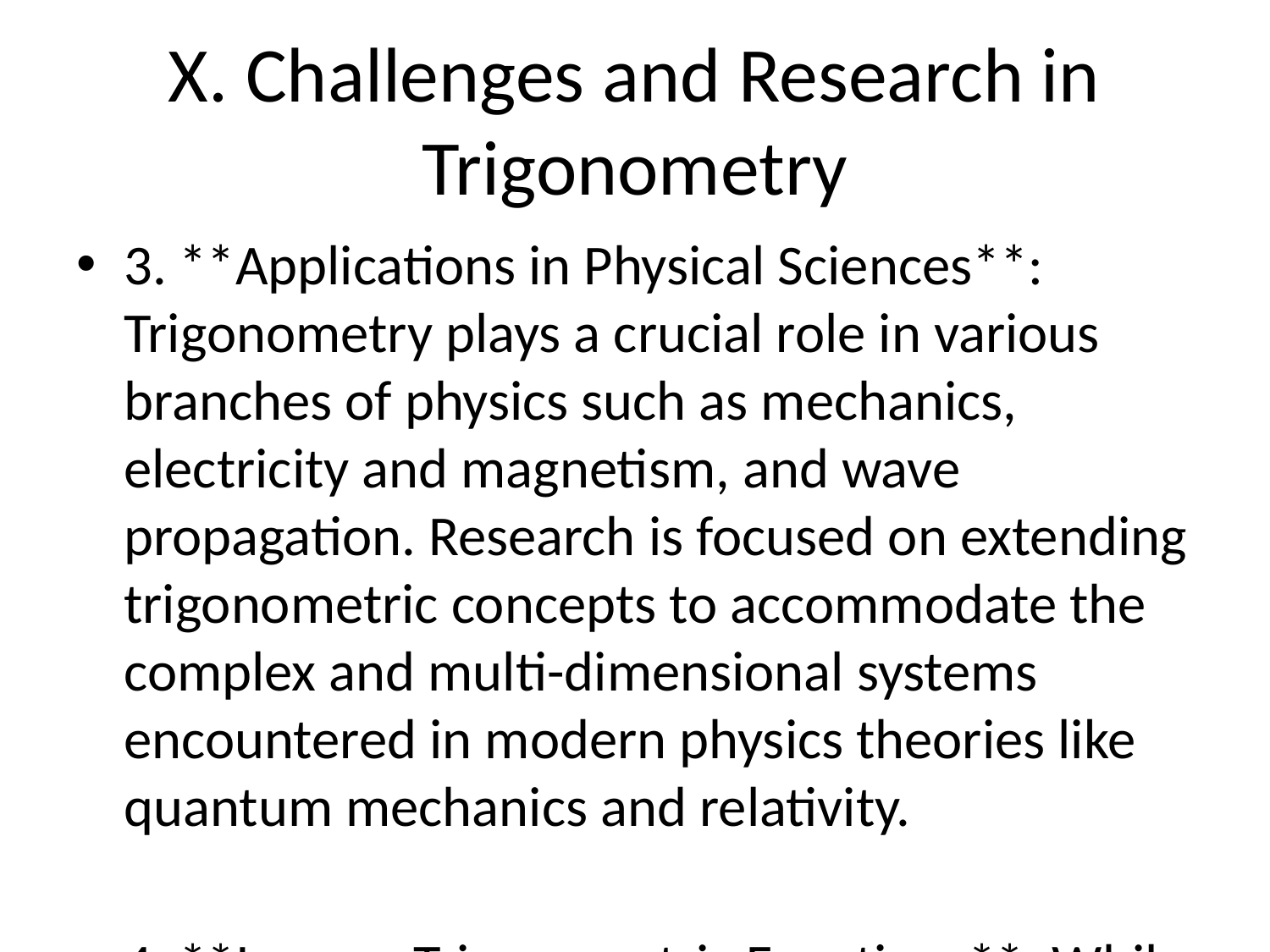

# X. Challenges and Research in Trigonometry
3. **Applications in Physical Sciences**: Trigonometry plays a crucial role in various branches of physics such as mechanics, electricity and magnetism, and wave propagation. Research is focused on extending trigonometric concepts to accommodate the complex and multi-dimensional systems encountered in modern physics theories like quantum mechanics and relativity.

4. **Inverse Trigonometric Functions**: While the basic trigonometric functions (sine, cosine, tangent, etc.) are well-understood, the inverse trigonometric functions pose challenges due to their non-uniqueness and multiple-valued nature. Ongoing research aims to develop clear definitions and properties of inverse trigonometric functions to ensure consistent and accurate calculations.